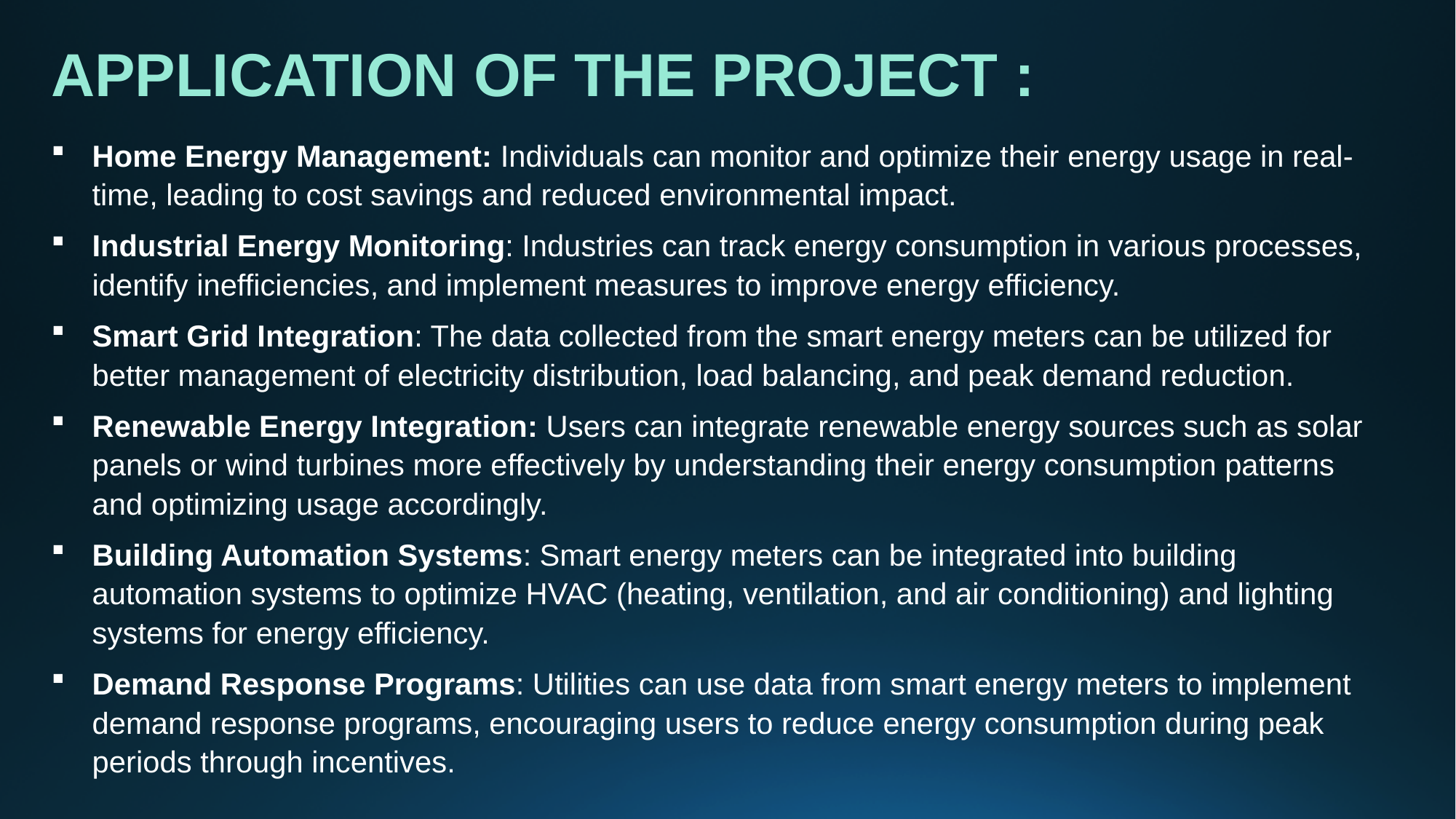

APPLICATION OF THE PROJECT :
Home Energy Management: Individuals can monitor and optimize their energy usage in real-time, leading to cost savings and reduced environmental impact.
Industrial Energy Monitoring: Industries can track energy consumption in various processes, identify inefficiencies, and implement measures to improve energy efficiency.
Smart Grid Integration: The data collected from the smart energy meters can be utilized for better management of electricity distribution, load balancing, and peak demand reduction.
Renewable Energy Integration: Users can integrate renewable energy sources such as solar panels or wind turbines more effectively by understanding their energy consumption patterns and optimizing usage accordingly.
Building Automation Systems: Smart energy meters can be integrated into building automation systems to optimize HVAC (heating, ventilation, and air conditioning) and lighting systems for energy efficiency.
Demand Response Programs: Utilities can use data from smart energy meters to implement demand response programs, encouraging users to reduce energy consumption during peak periods through incentives.